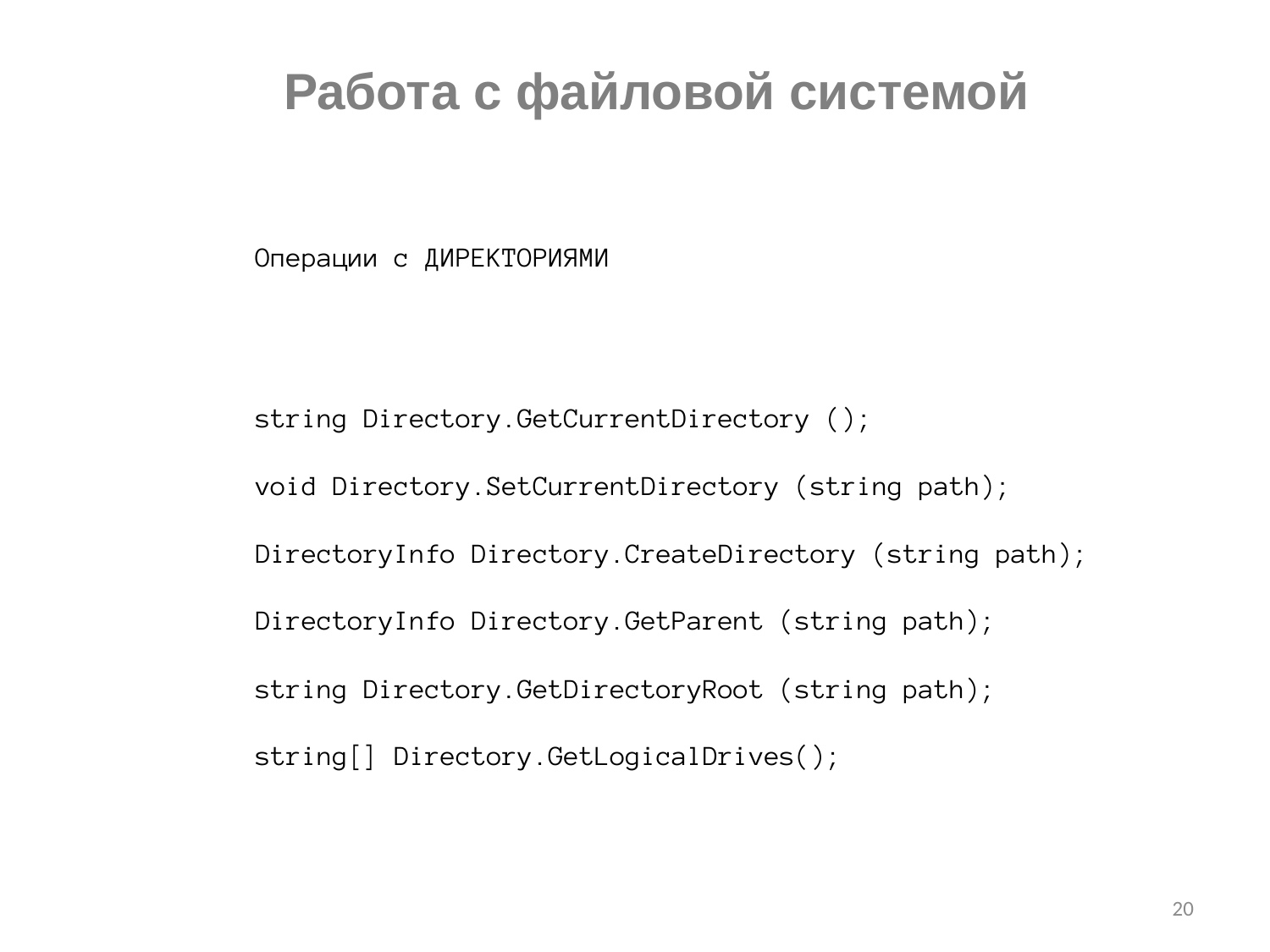

Работа с файловой системой
Операции с ДИРЕКТОРИЯМИ
string Directory.GetCurrentDirectory ();
void Directory.SetCurrentDirectory (string path);
DirectoryInfo Directory.CreateDirectory (string path);
DirectoryInfo Directory.GetParent (string path);
string Directory.GetDirectoryRoot (string path);
string[] Directory.GetLogicalDrives();
20